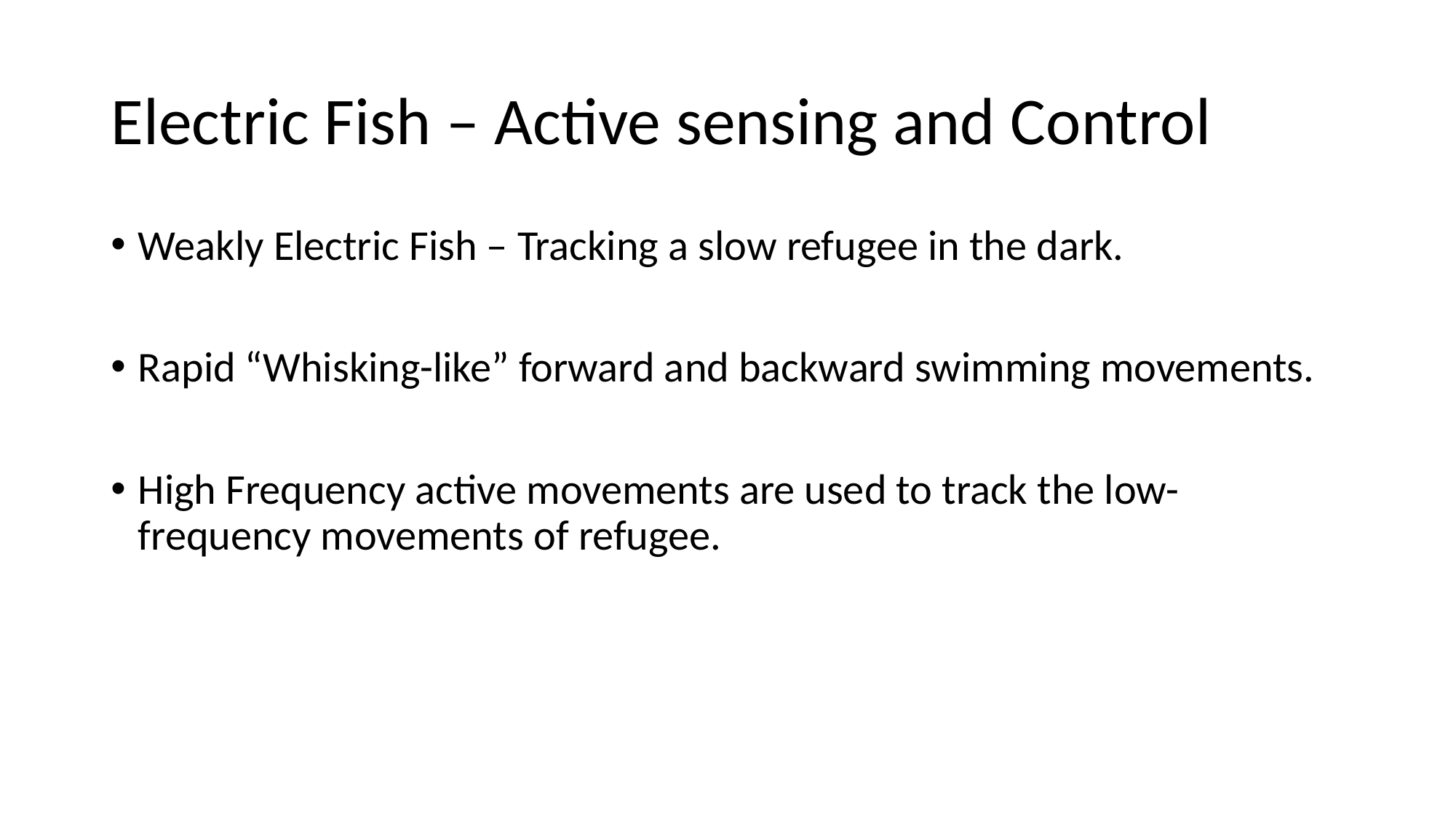

# Electric Fish – Active sensing and Control
Weakly Electric Fish – Tracking a slow refugee in the dark.

Rapid “Whisking-like” forward and backward swimming movements.

High Frequency active movements are used to track the low-frequency movements of refugee.